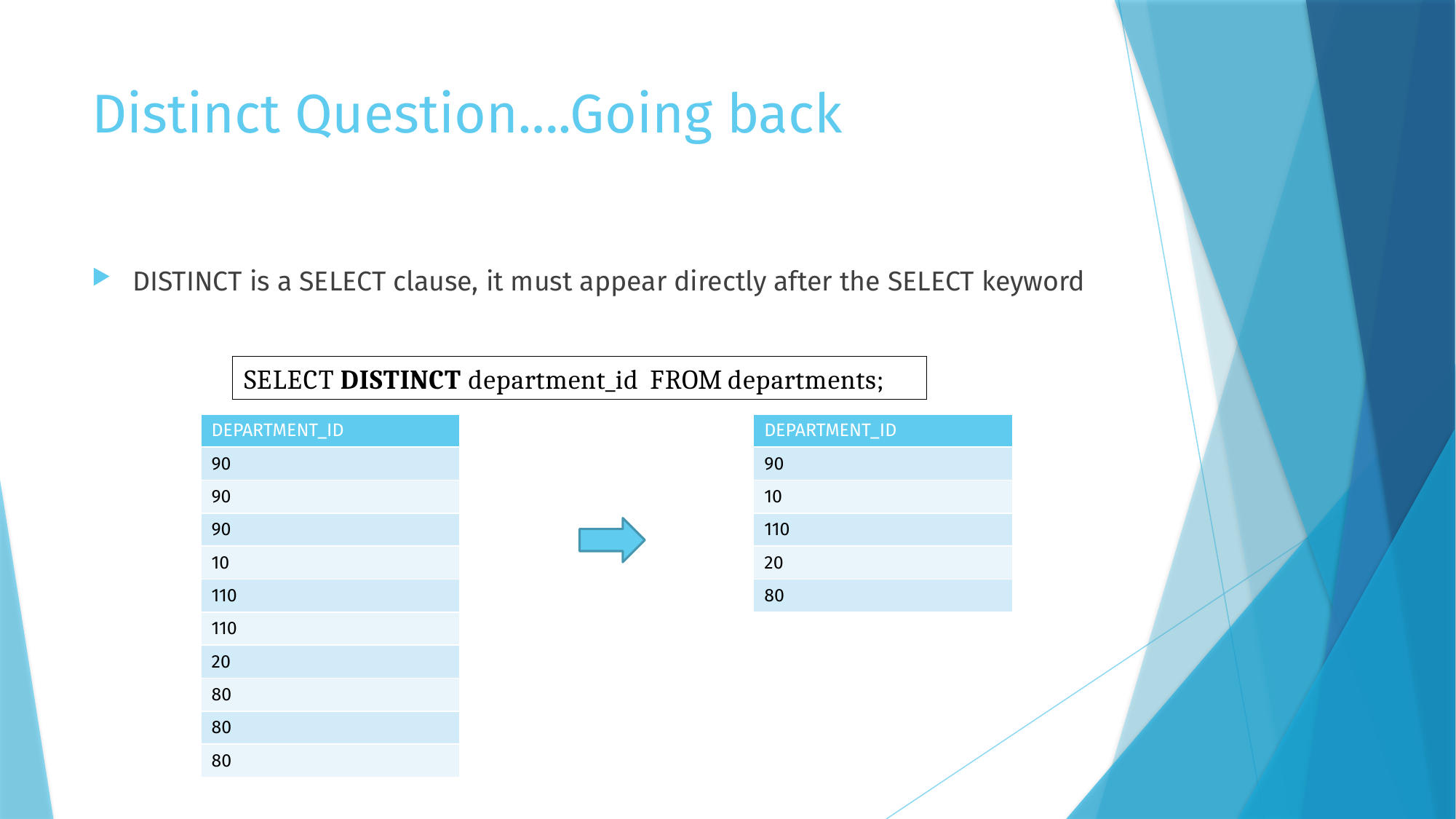

# Distinct Question….Going back
DISTINCT is a SELECT clause, it must appear directly after the SELECT keyword
SELECT DISTINCT department_id  FROM departments;
| DEPARTMENT\_ID |
| --- |
| 90 |
| 90 |
| 90 |
| 10 |
| 110 |
| 110 |
| 20 |
| 80 |
| 80 |
| 80 |
| DEPARTMENT\_ID |
| --- |
| 90 |
| 10 |
| 110 |
| 20 |
| 80 |